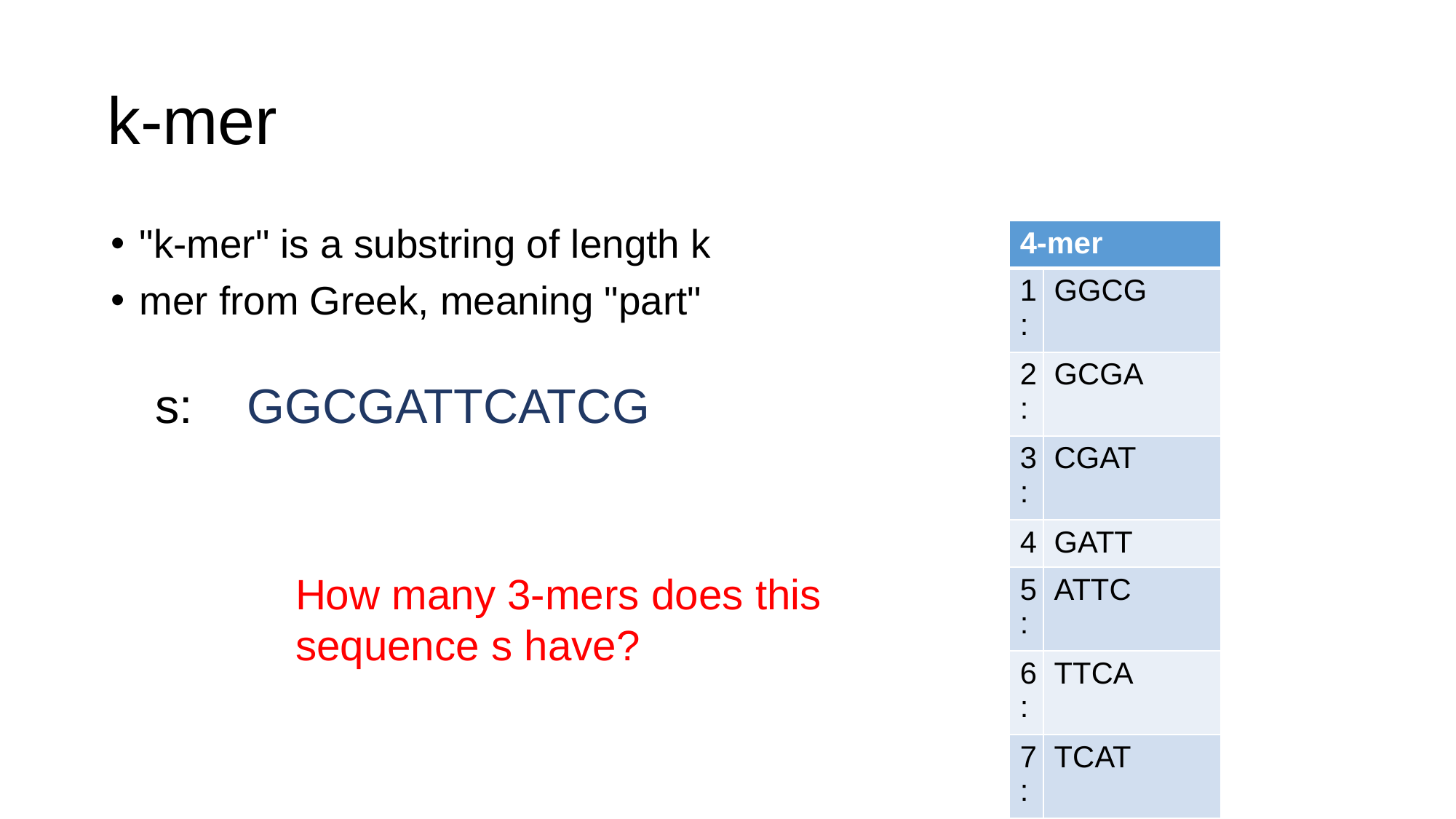

# k-mer
"k-mer" is a substring of length k
mer from Greek, meaning "part"
| 4-mer |  |
| --- | --- |
| 1: | GGCG |
| 2: | GCGA |
| 3: | CGAT |
| 4 | GATT |
| 5: | ATTC |
| 6: | TTCA |
| 7: | TCAT |
| 8: | CATC |
| 9: | ATCG |
s:    GGCGATTCATCG
How many 3-mers does this
sequence s have?